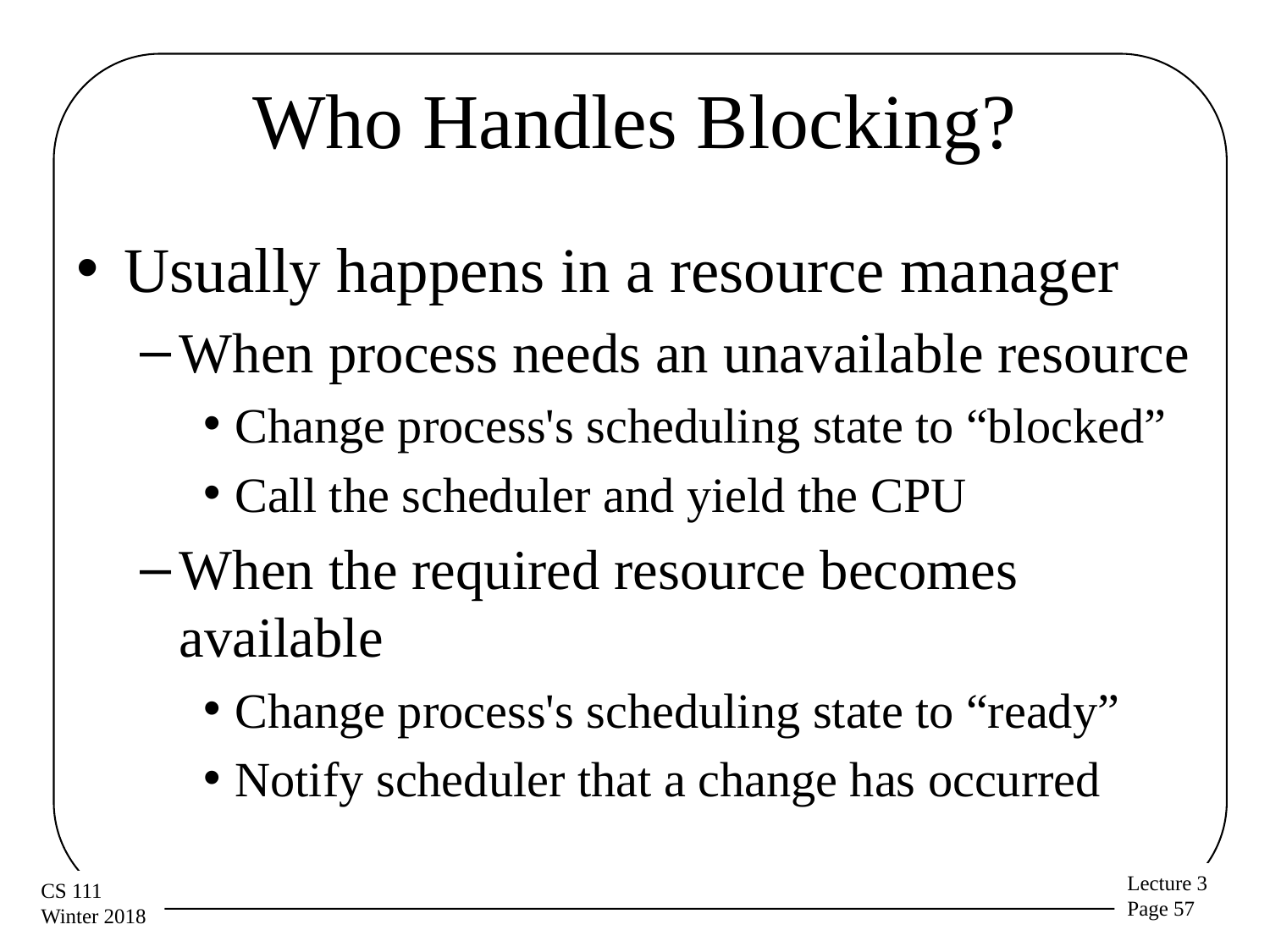

# Who Handles Blocking?
Usually happens in a resource manager
When process needs an unavailable resource
Change process's scheduling state to “blocked”
Call the scheduler and yield the CPU
When the required resource becomes available
Change process's scheduling state to “ready”
Notify scheduler that a change has occurred